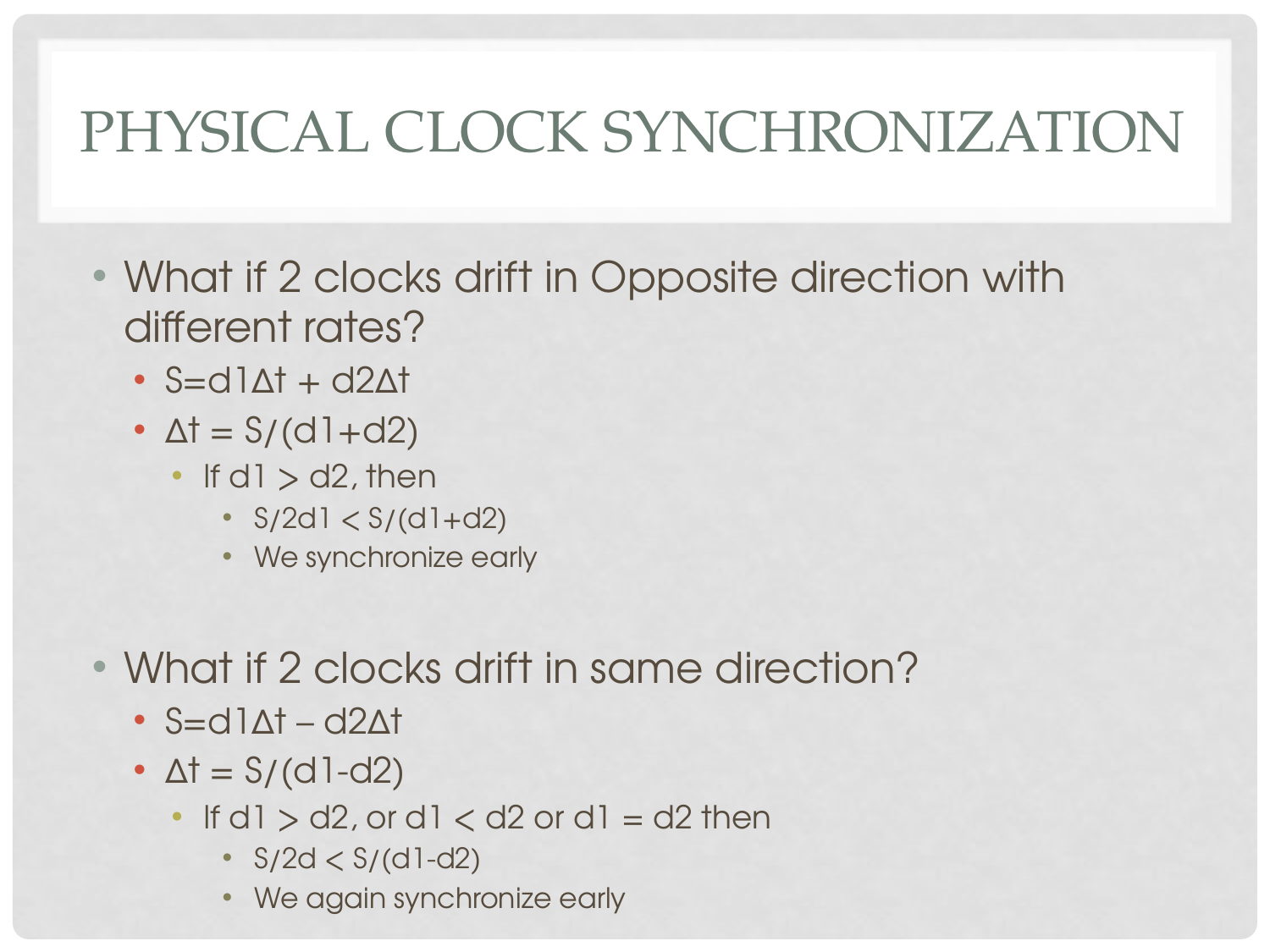

# Physical Clock Synchronization
What if 2 clocks drift in Opposite direction with different rates?
S=d1∆t + d2∆t
∆t = S/(d1+d2)
If d1 > d2, then
S/2d1 < S/(d1+d2)
We synchronize early

What if 2 clocks drift in same direction?
S=d1∆t – d2∆t
∆t = S/(d1-d2)
If d1 > d2, or d1 < d2 or d1 = d2 then
S/2d < S/(d1-d2)
We again synchronize early